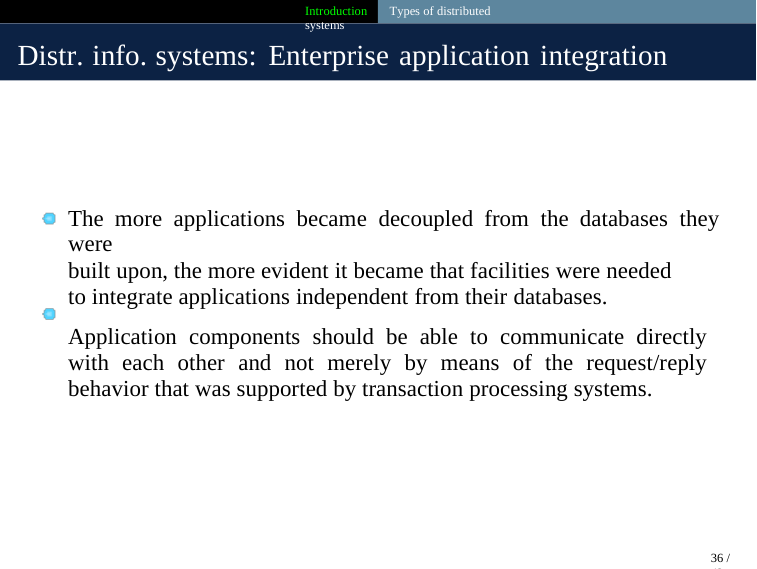

Introduction      Types of distributed systems

Distr. info. systems: Enterprise application integration
The more applications became decoupled from the databases they were
built upon, the more evident it became that facilities were needed to integrate applications independent from their databases.
Application components should be able to communicate directly with each other and not merely by means of the request/reply behavior that was supported by transaction processing systems.
36 / 42